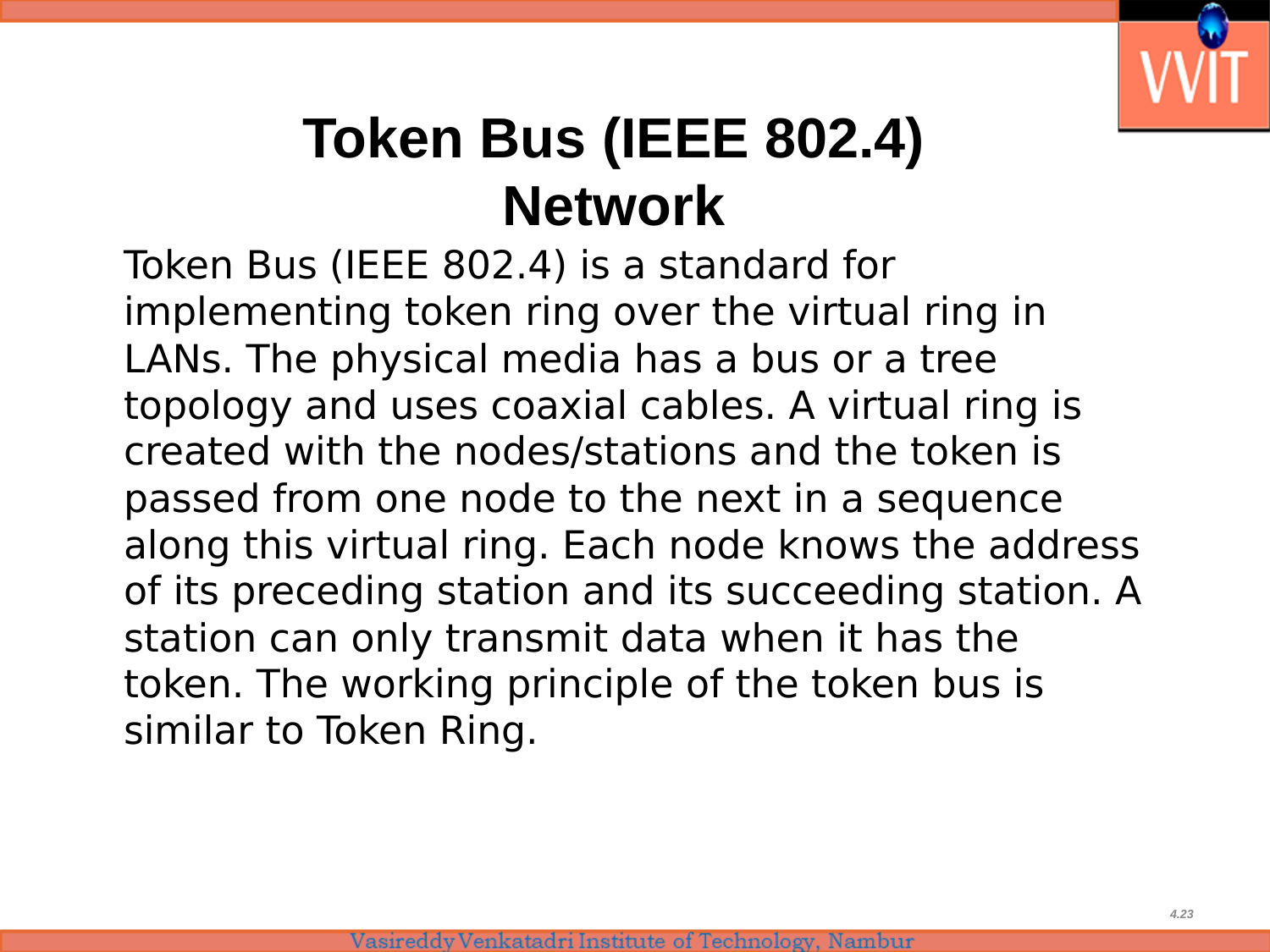

Token Bus (IEEE 802.4) Network
Token Bus (IEEE 802.4) is a standard for implementing token ring over the virtual ring in LANs. The physical media has a bus or a tree topology and uses coaxial cables. A virtual ring is created with the nodes/stations and the token is passed from one node to the next in a sequence along this virtual ring. Each node knows the address of its preceding station and its succeeding station. A station can only transmit data when it has the token. The working principle of the token bus is similar to Token Ring.
4.23